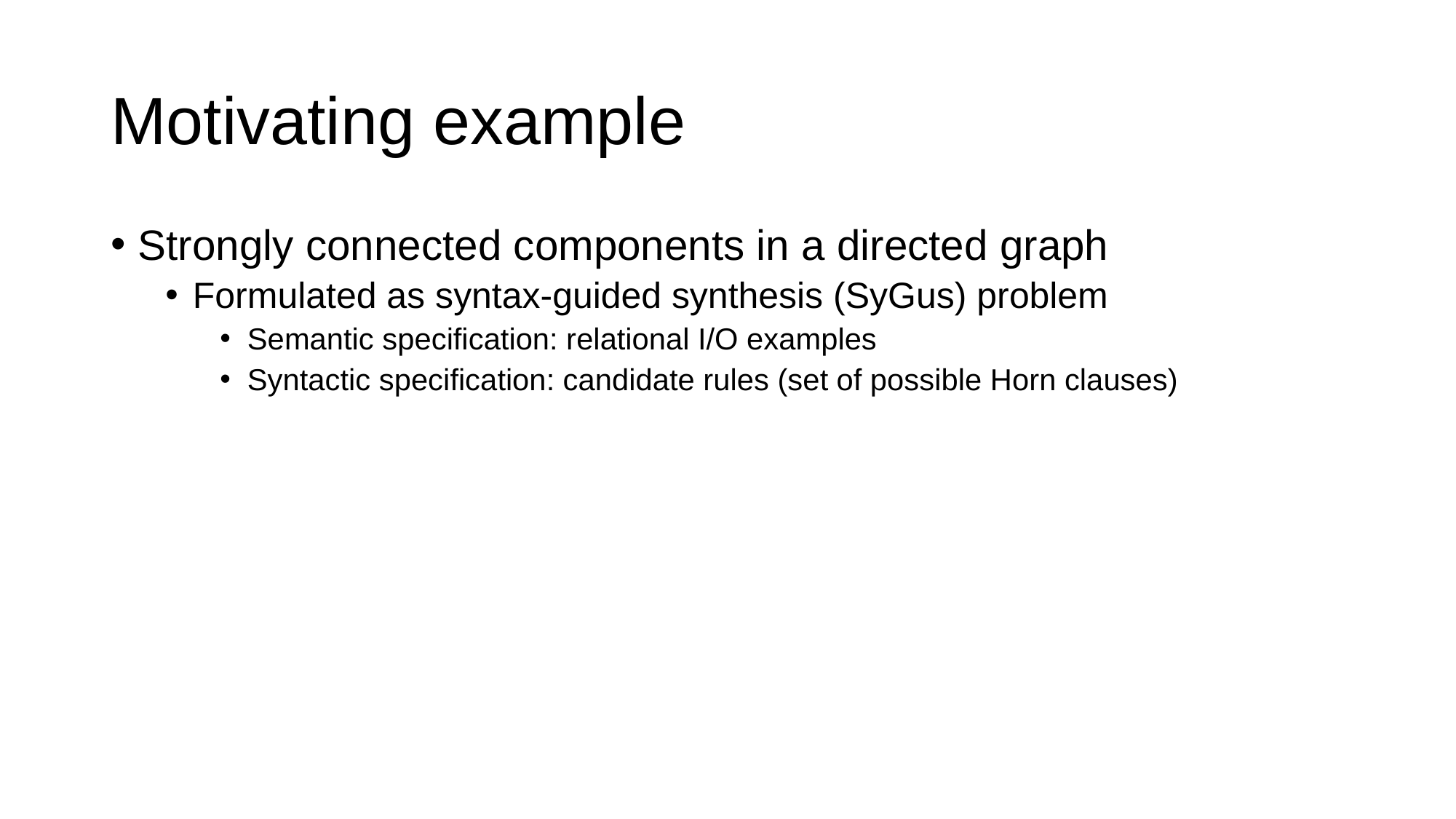

# Motivating example
Strongly connected components in a directed graph
Formulated as syntax-guided synthesis (SyGus) problem
Semantic specification: relational I/O examples
Syntactic specification: candidate rules (set of possible Horn clauses)